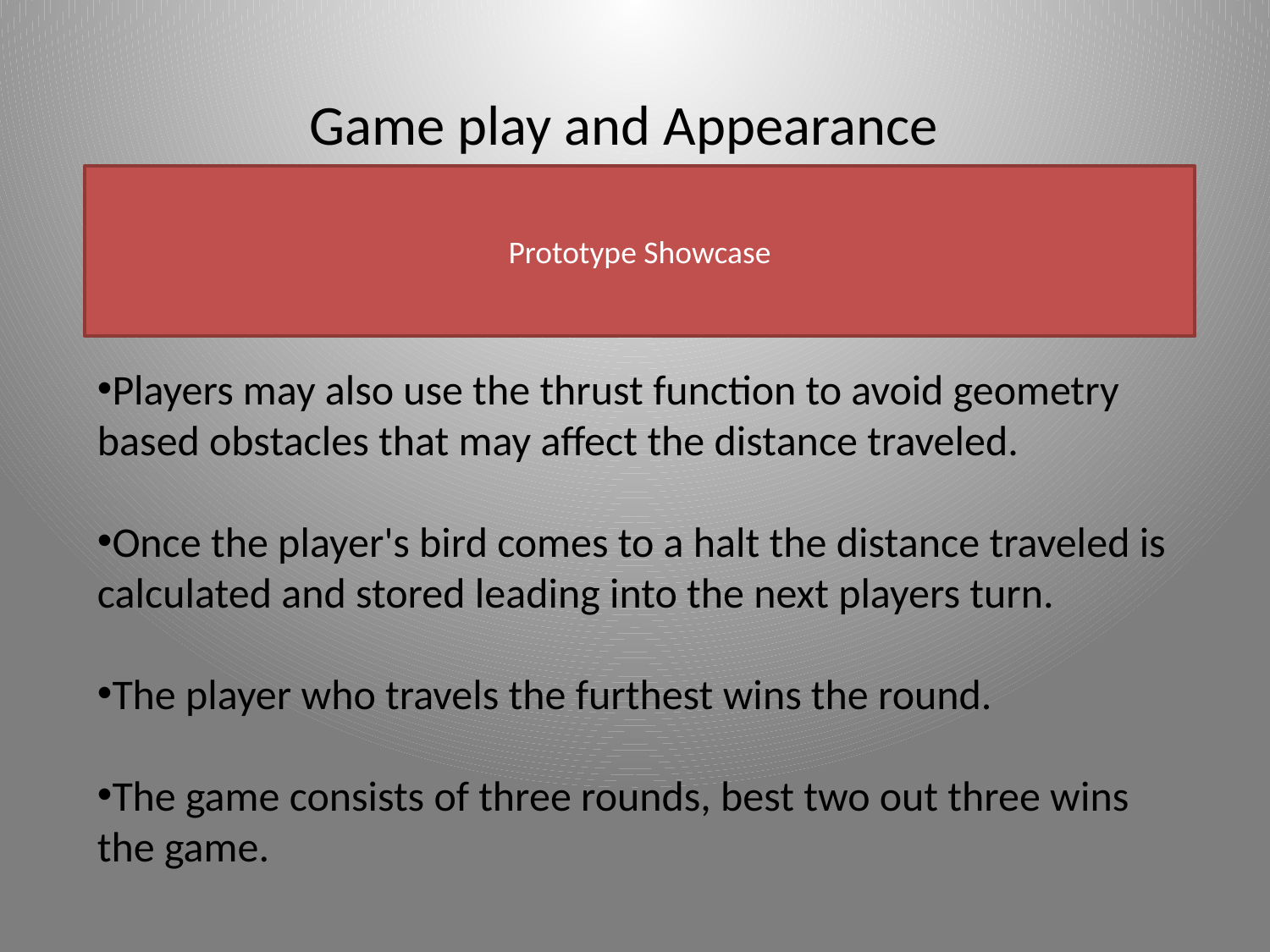

Game play and Appearance
Prototype Showcase
Players may also use the thrust function to avoid geometry based obstacles that may affect the distance traveled.

Once the player's bird comes to a halt the distance traveled is calculated and stored leading into the next players turn.

The player who travels the furthest wins the round.

The game consists of three rounds, best two out three wins the game.